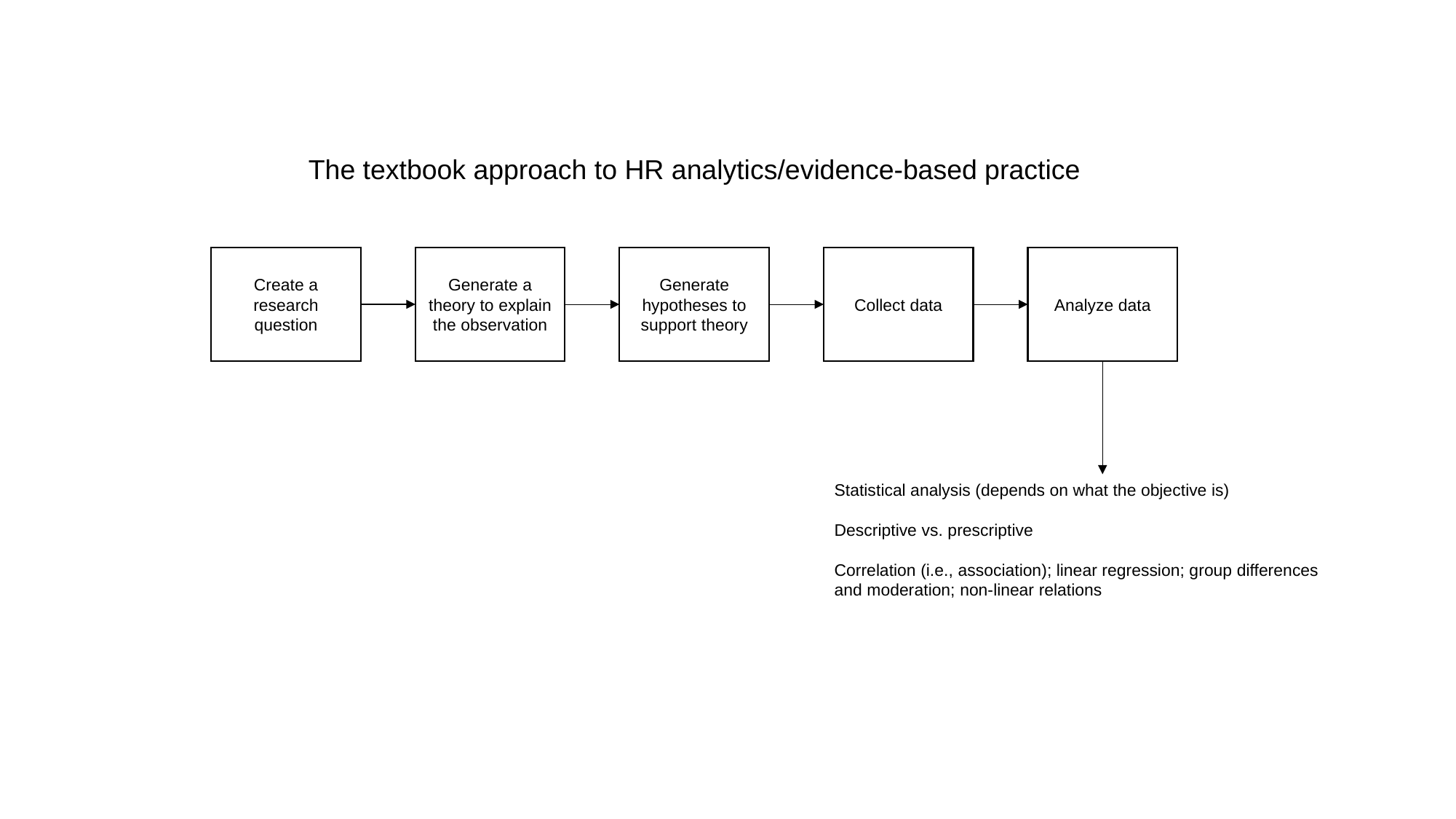

The textbook approach to HR analytics/evidence-based practice
Generate a theory to explain the observation
Generate hypotheses to support theory
Collect data
Analyze data
Create a research question
Statistical analysis (depends on what the objective is)

Descriptive vs. prescriptive

Correlation (i.e., association); linear regression; group differences
and moderation; non-linear relations